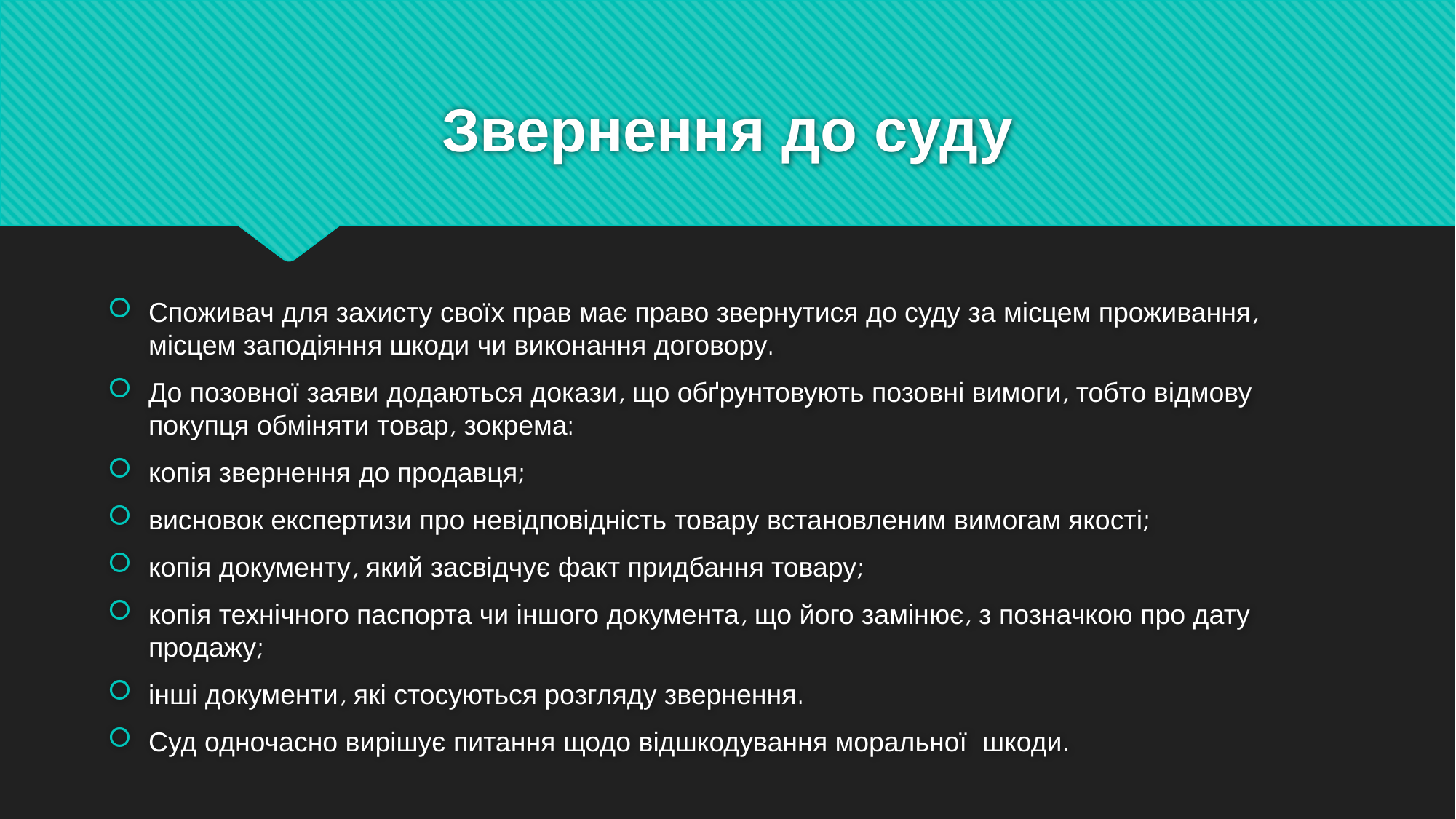

# Звернення до суду
Споживач для захисту своїх прав має право звернутися до суду за місцем проживання, місцем заподіяння шкоди чи виконання договору.
До позовної заяви додаються докази, що обґрунтовують позовні вимоги, тобто відмову покупця обміняти товар, зокрема:
копія звернення до продавця;
висновок експертизи про невідповідність товару встановленим вимогам якості;
копія документу, який засвідчує факт придбання товару;
копія технічного паспорта чи іншого документа, що його замінює, з позначкою про дату продажу;
інші документи, які стосуються розгляду звернення.
Суд одночасно вирішує питання щодо відшкодування моральної  шкоди.